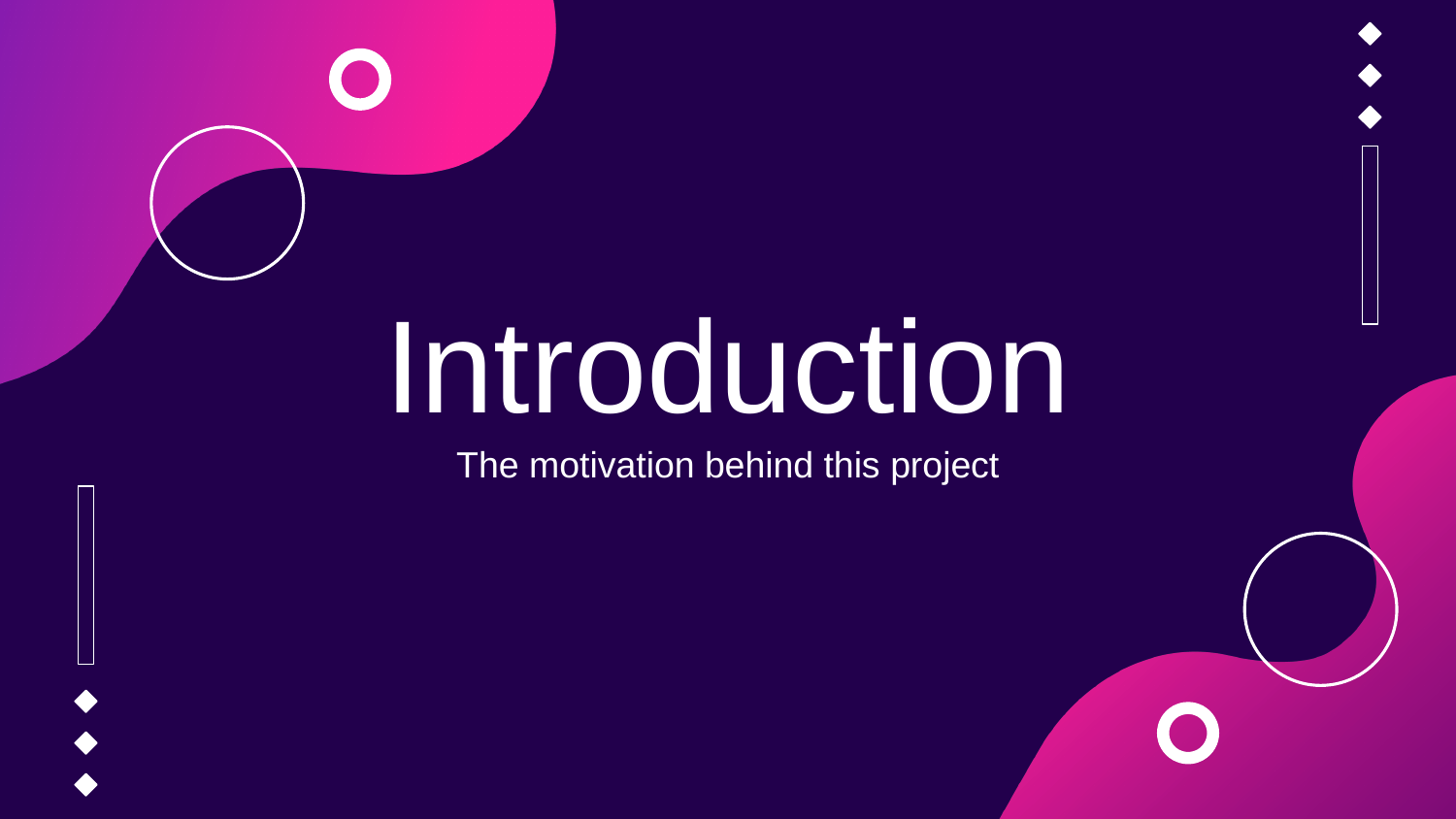

# Introduction
The motivation behind this project